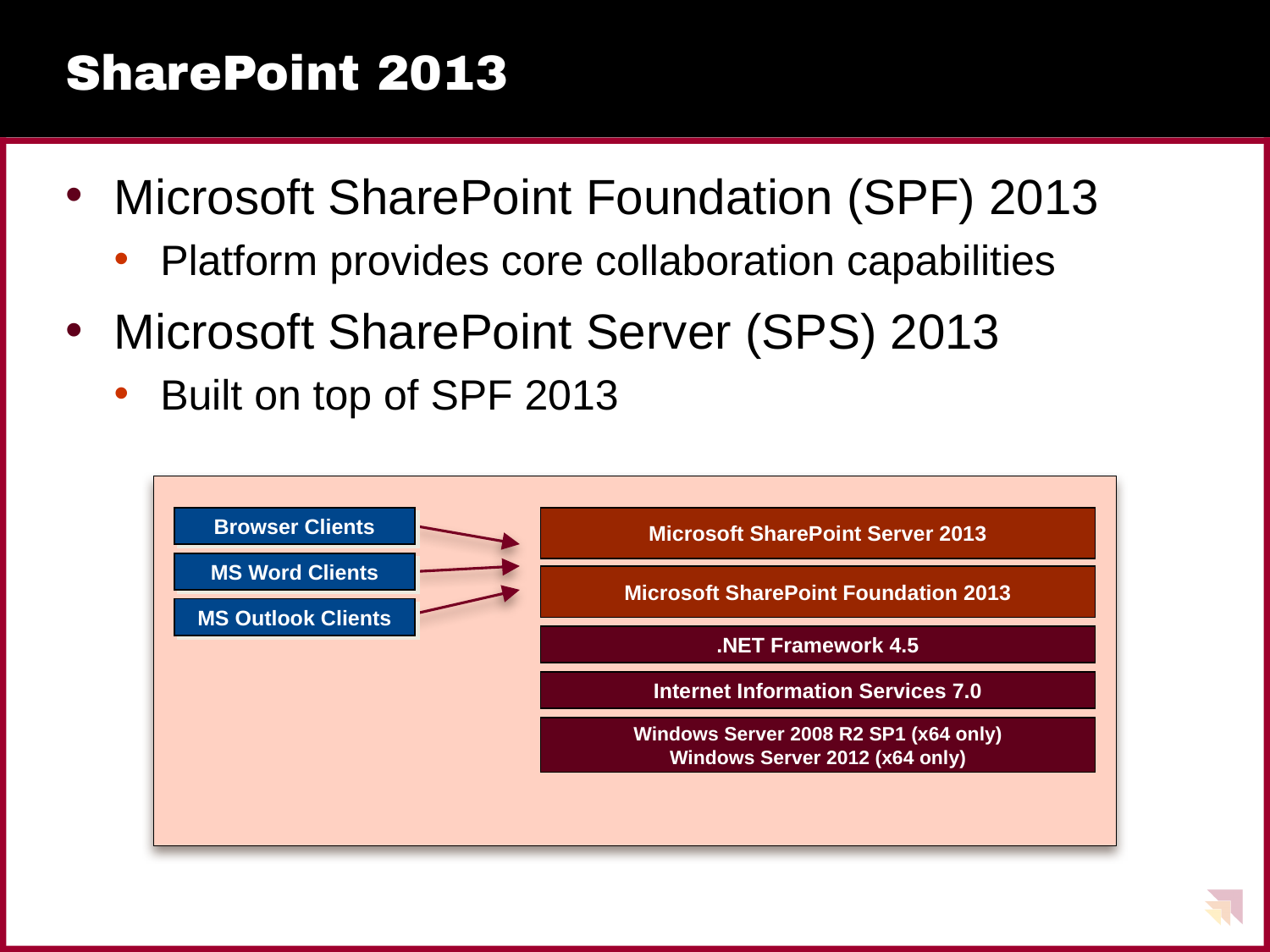

# SharePoint 2013
Microsoft SharePoint Foundation (SPF) 2013
Platform provides core collaboration capabilities
Microsoft SharePoint Server (SPS) 2013
Built on top of SPF 2013

Browser Clients
Microsoft SharePoint Server 2013

MS Word Clients

Microsoft SharePoint Foundation 2013

MS Outlook Clients
.NET Framework 4.5
Internet Information Services 7.0

Windows Server 2008 R2 SP1 (x64 only)
Windows Server 2012 (x64 only)